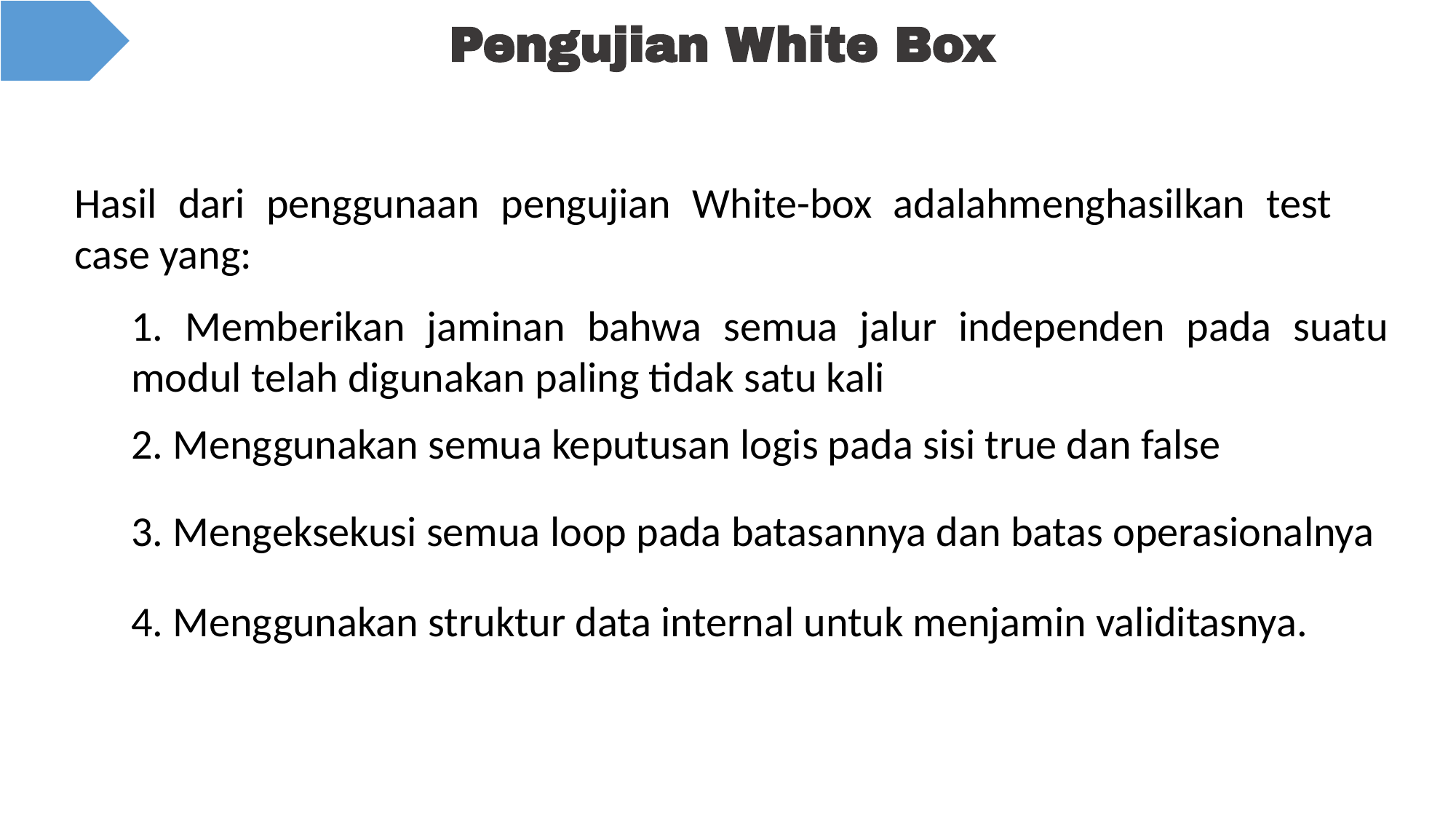

# Pengujian White Box
Hasil dari penggunaan pengujian White-box adalahmenghasilkan test case yang:
1. Memberikan jaminan bahwa semua jalur independen pada suatu modul telah digunakan paling tidak satu kali
2. Menggunakan semua keputusan logis pada sisi true dan false
3. Mengeksekusi semua loop pada batasannya dan batas operasionalnya
4. Menggunakan struktur data internal untuk menjamin validitasnya.